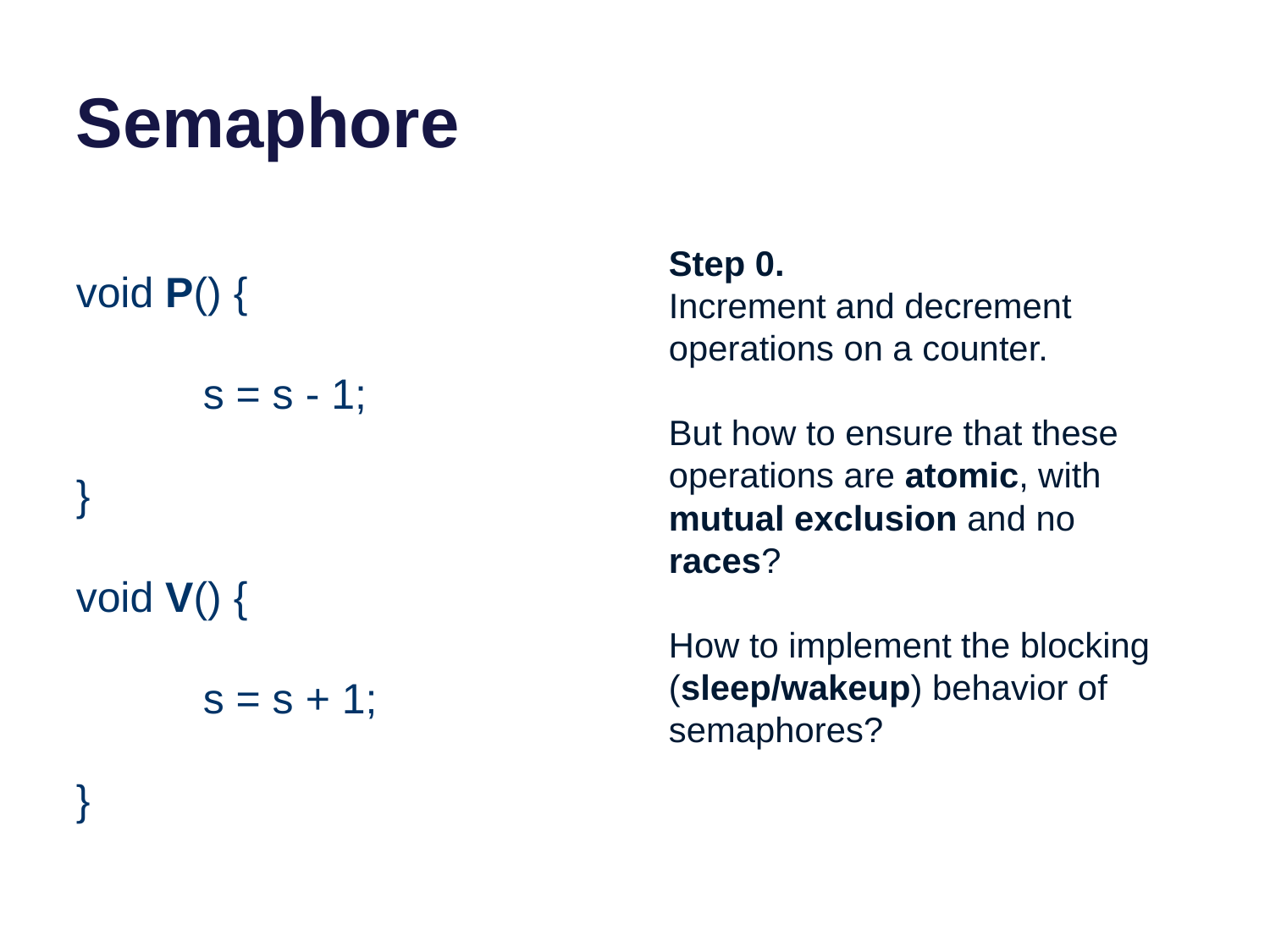

# Semaphore
Step 0.
Increment and decrement operations on a counter.

But how to ensure that these operations are atomic, with mutual exclusion and no races?

How to implement the blocking (sleep/wakeup) behavior of semaphores?
void P() {

	s = s - 1;

}

void V() {

	s = s + 1;

}